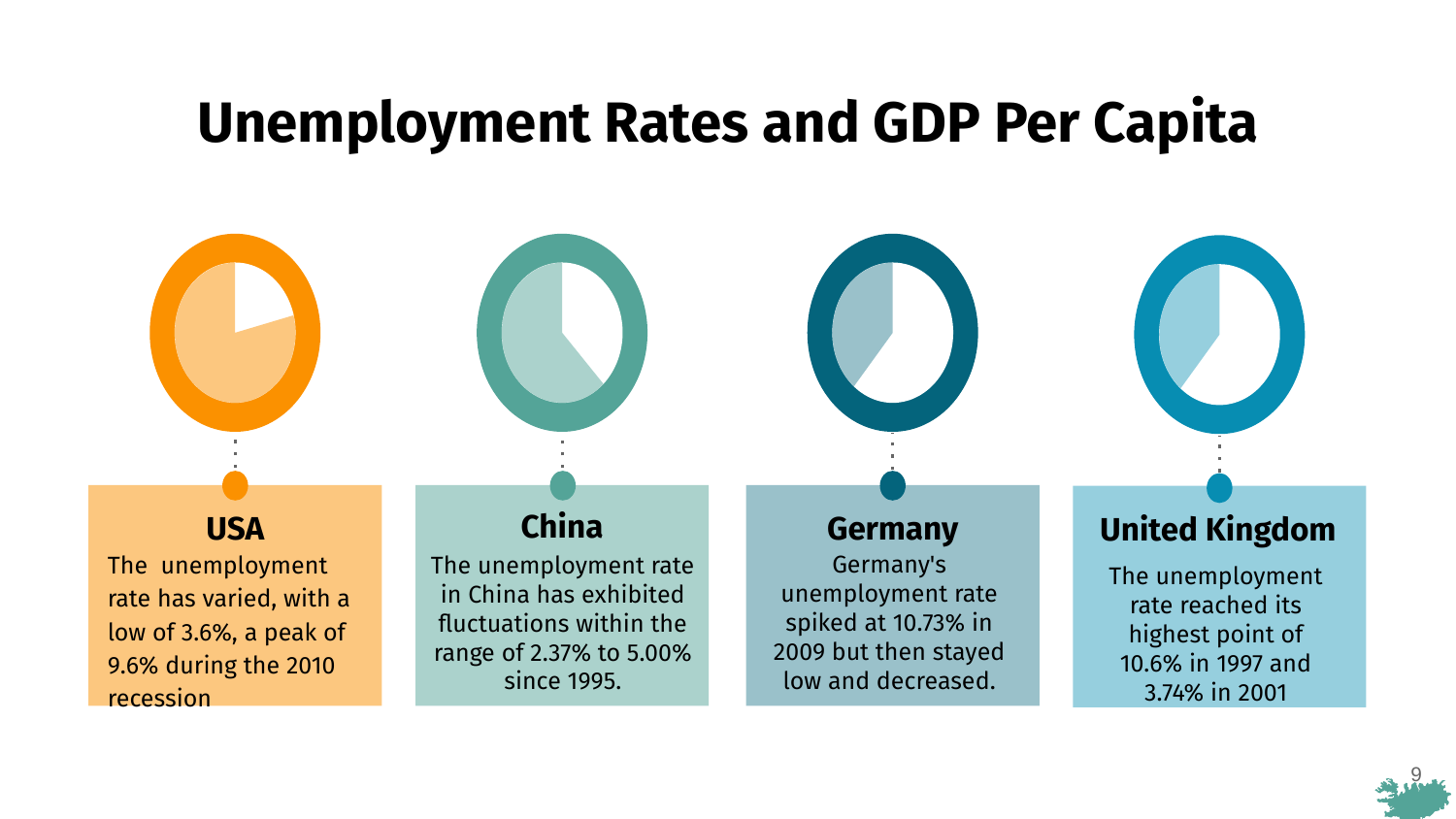

# Unemployment Rates and GDP Per Capita

China
Germany
USA
United Kingdom
The  unemployment rate has varied, with a low of 3.6%, a peak of 9.6% during the 2010 recession
Germany's unemployment rate spiked at 10.73% in 2009 but then stayed low and decreased.
The unemployment rate in China has exhibited fluctuations within the range of 2.37% to 5.00% since 1995.
The unemployment rate reached its highest point of 10.6% in 1997 and 3.74% in 2001
9